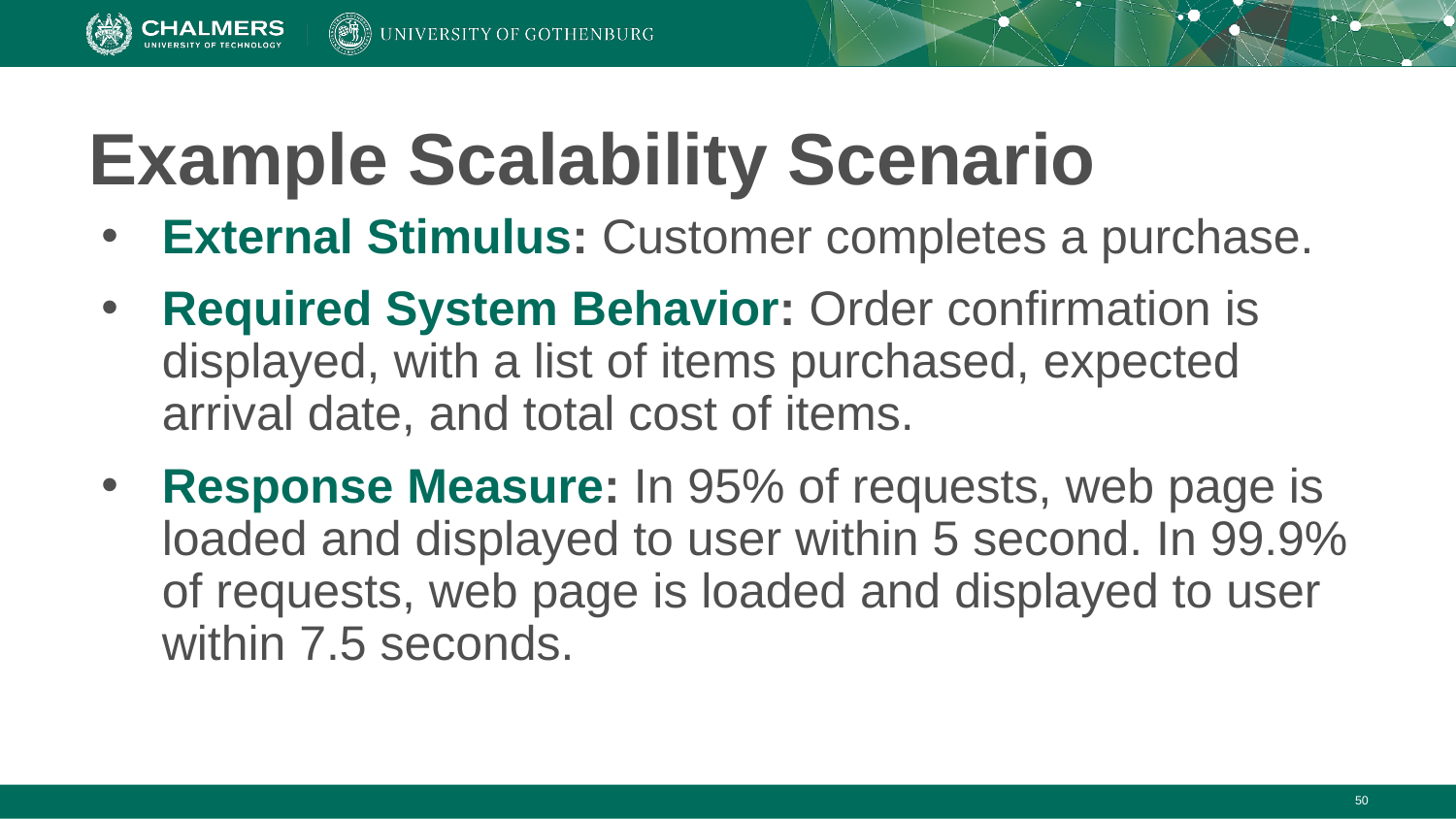

# Example Scalability Scenario
External Stimulus: Customer completes a purchase.
Required System Behavior: Order confirmation is displayed, with a list of items purchased, expected arrival date, and total cost of items.
Response Measure: In 95% of requests, web page is loaded and displayed to user within 5 second. In 99.9% of requests, web page is loaded and displayed to user within 7.5 seconds.

50